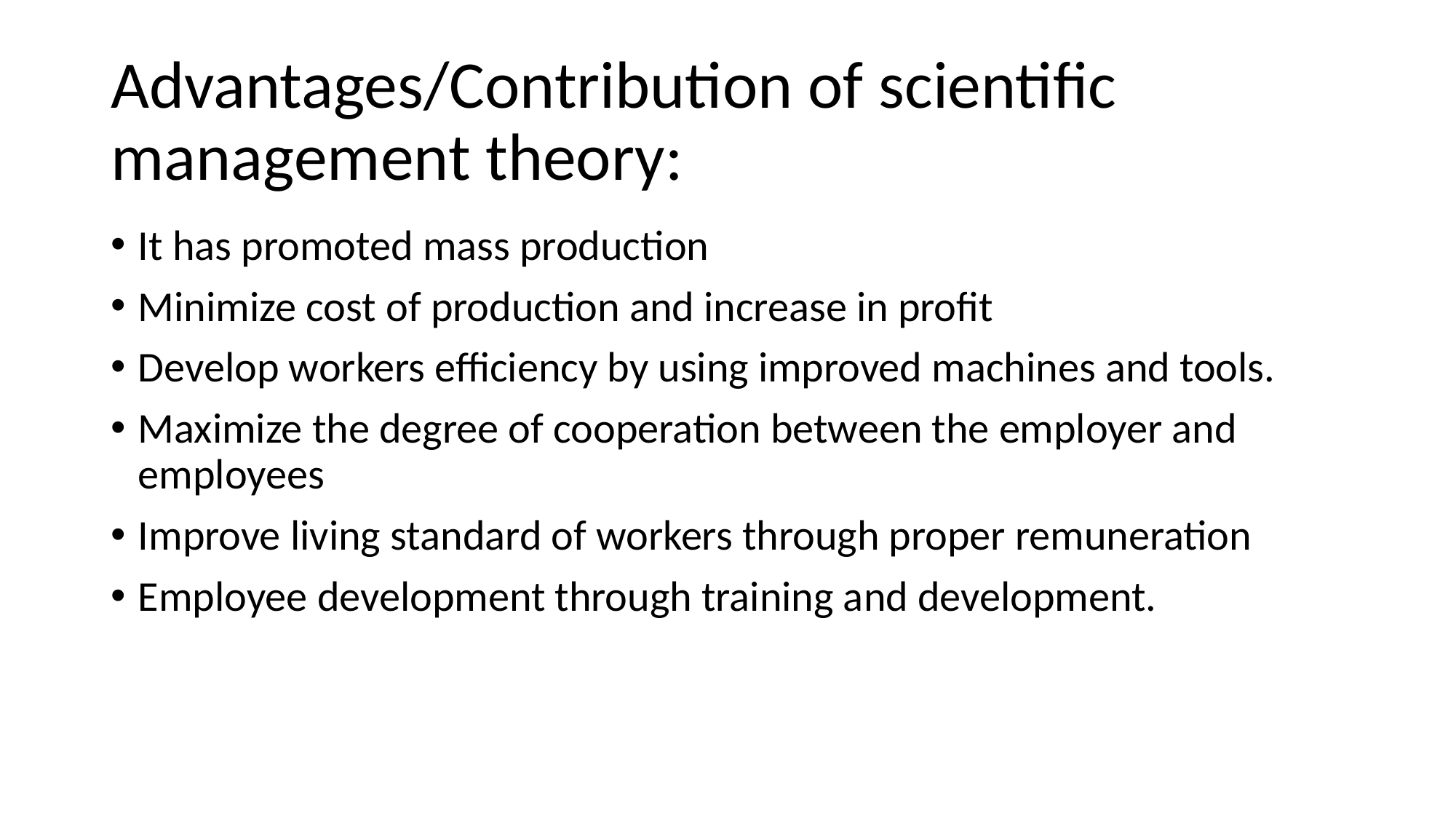

# Advantages/Contribution of scientific management theory:
It has promoted mass production
Minimize cost of production and increase in profit
Develop workers efficiency by using improved machines and tools.
Maximize the degree of cooperation between the employer and employees
Improve living standard of workers through proper remuneration
Employee development through training and development.